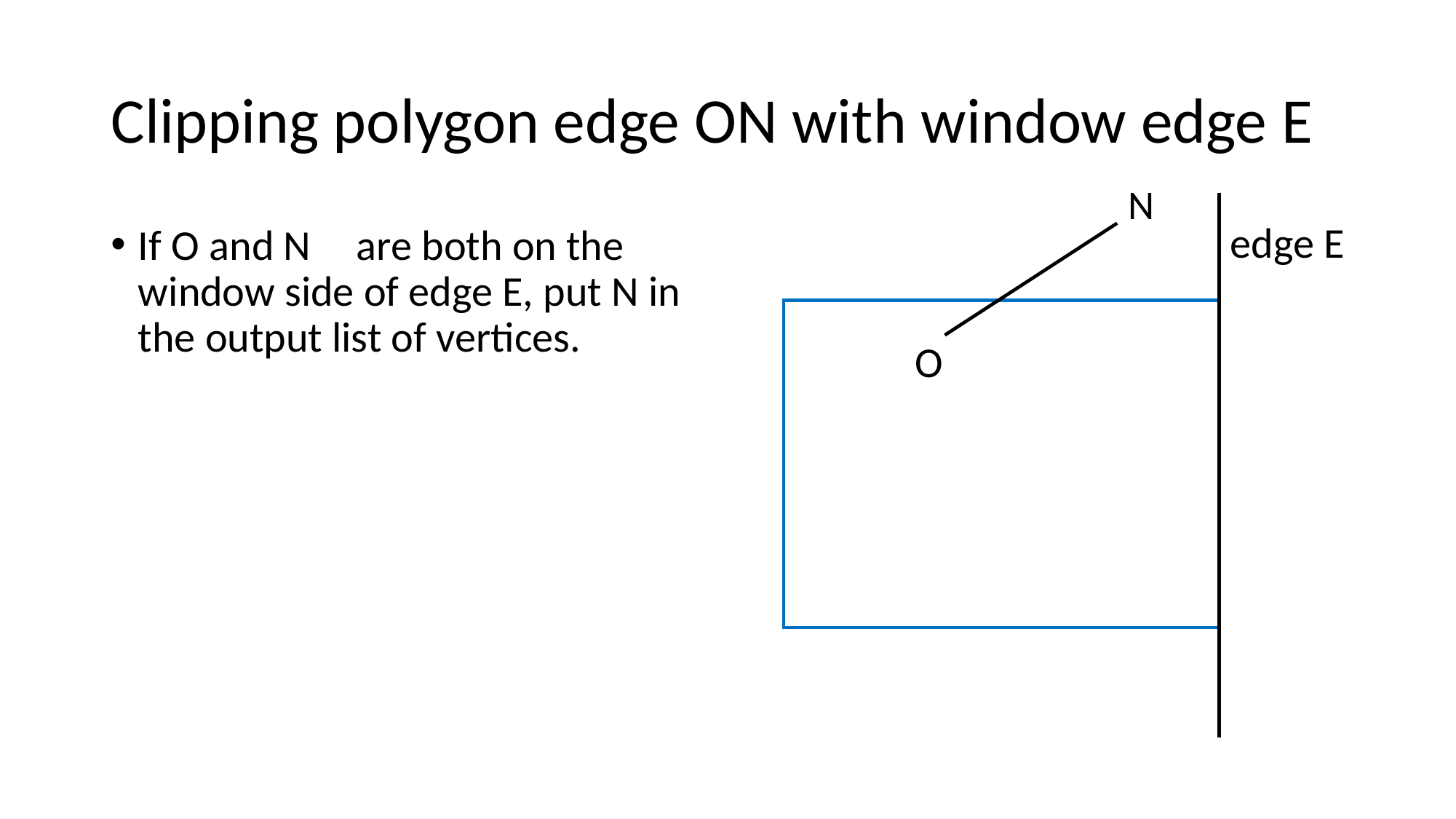

# Clipping polygon edge ON with window edge E
N
edge E
If O and N 	are both on the window side of edge E, put N in the output list of vertices.

O